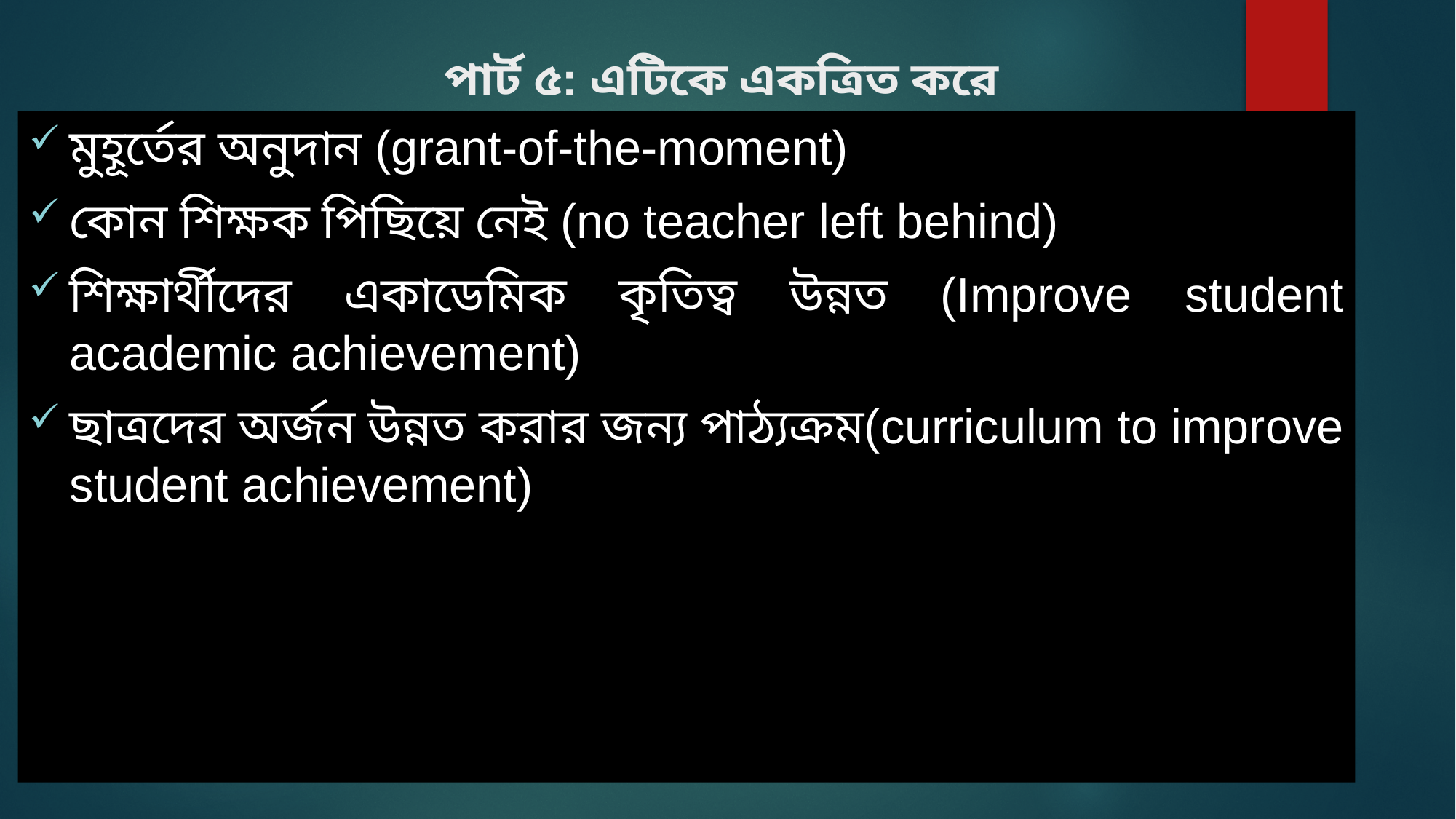

# পার্ট ৫: এটিকে একত্রিত করে
মুহূর্তের অনুদান (grant-of-the-moment)
কোন শিক্ষক পিছিয়ে নেই (no teacher left behind)
শিক্ষার্থীদের একাডেমিক কৃতিত্ব উন্নত (Improve student academic achievement)
ছাত্রদের অর্জন উন্নত করার জন্য পাঠ্যক্রম(curriculum to improve student achievement)